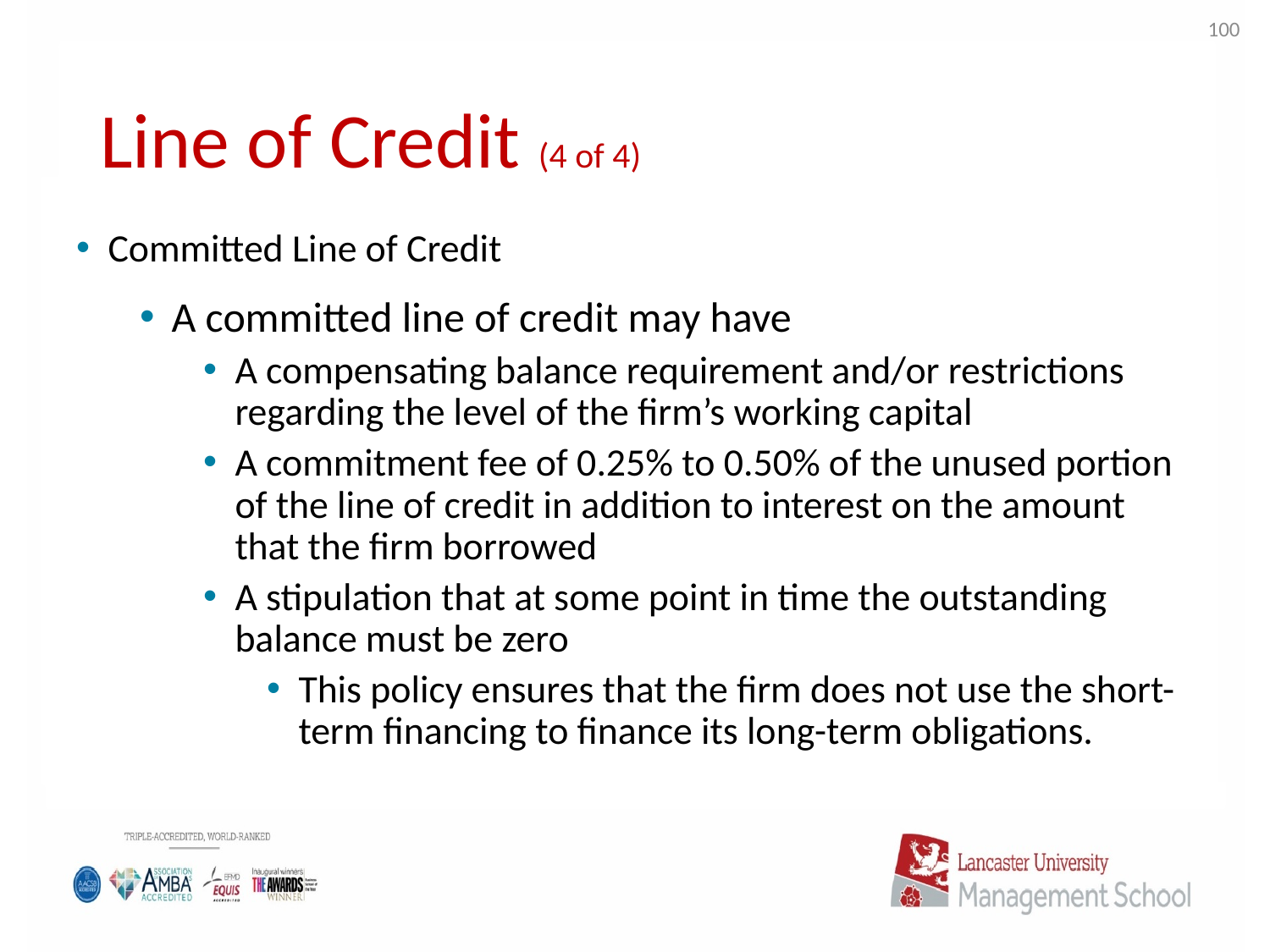

100
# Line of Credit (4 of 4)
Committed Line of Credit
A committed line of credit may have
A compensating balance requirement and/or restrictions regarding the level of the firm’s working capital
A commitment fee of 0.25% to 0.50% of the unused portion of the line of credit in addition to interest on the amount that the firm borrowed
A stipulation that at some point in time the outstanding balance must be zero
This policy ensures that the firm does not use the short-term financing to finance its long-term obligations.